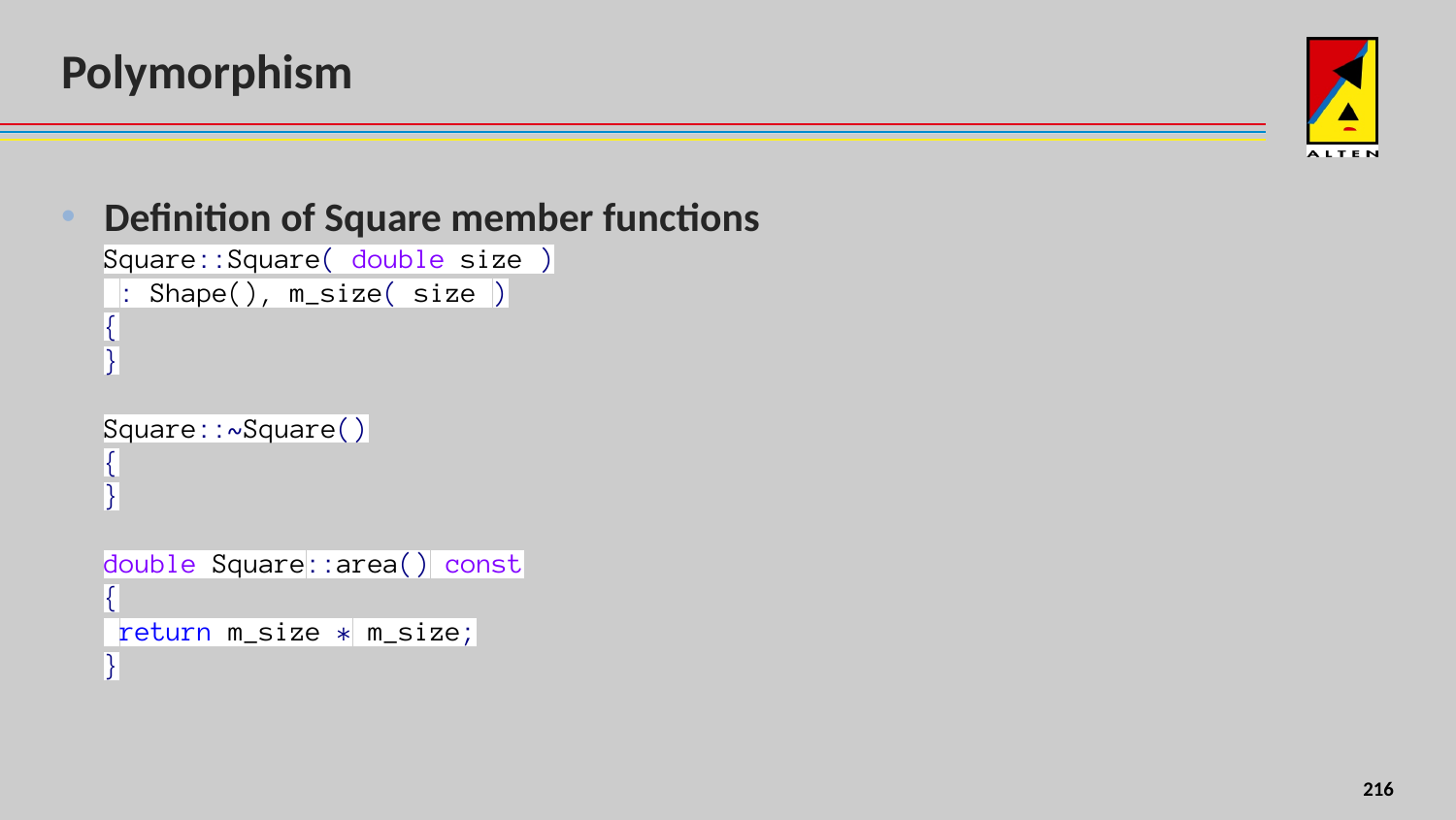

# Polymorphism
Definition of Square member functions
Square::Square( double size )
 : Shape(), m_size( size )
{
}
Square::~Square()
{
}
double Square::area() const
{
 return m_size * m_size;
}

216